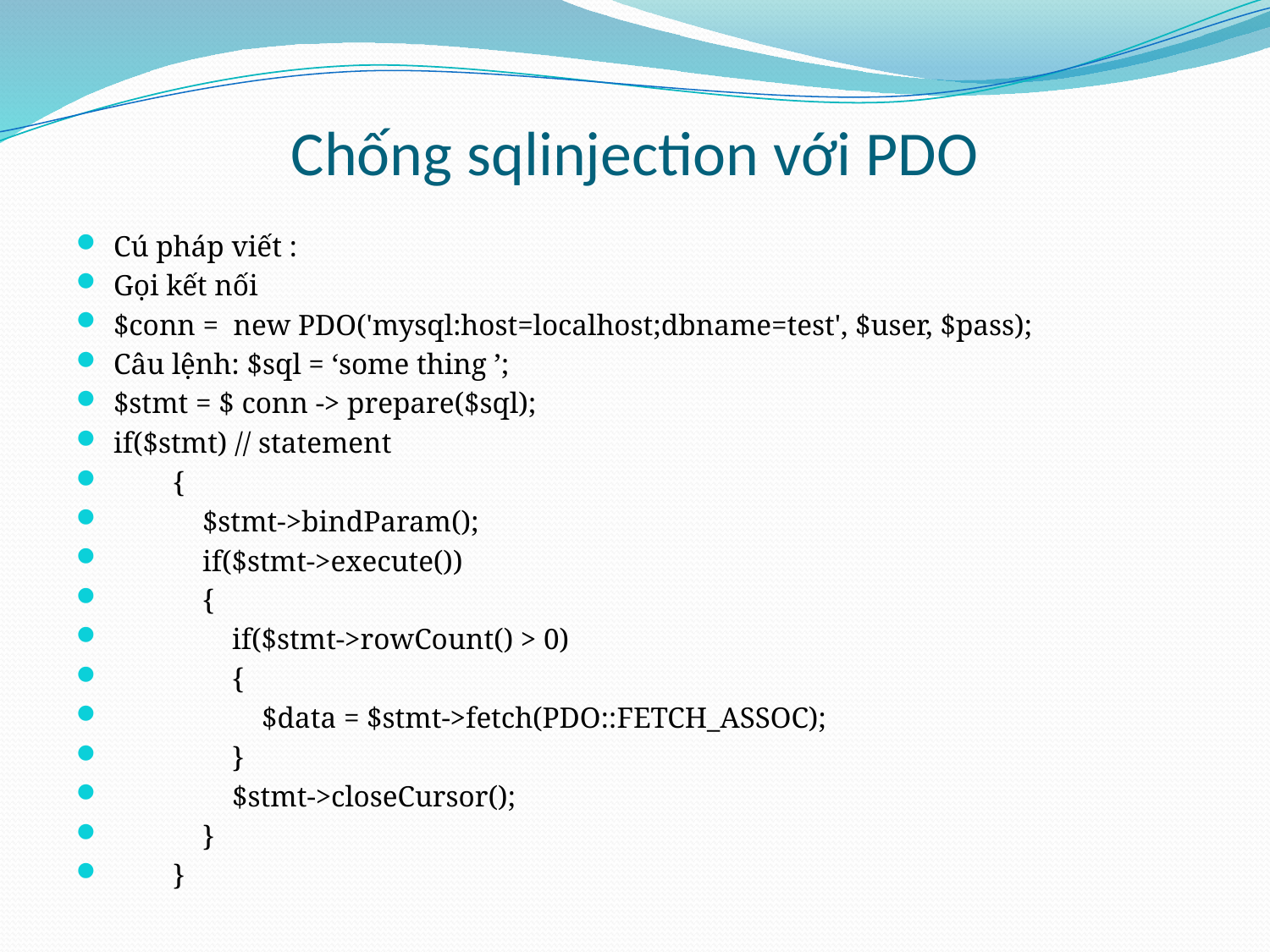

# Chống sqlinjection với PDO
Cú pháp viết :
Gọi kết nối
$conn =  new PDO('mysql:host=localhost;dbname=test', $user, $pass);
Câu lệnh: $sql = ‘some thing ’;
$stmt = $ conn -> prepare($sql);
if($stmt) // statement
        {
            $stmt->bindParam();
            if($stmt->execute())
            {
                if($stmt->rowCount() > 0)
                {
                    $data = $stmt->fetch(PDO::FETCH_ASSOC);
                }
                $stmt->closeCursor();
            }
        }